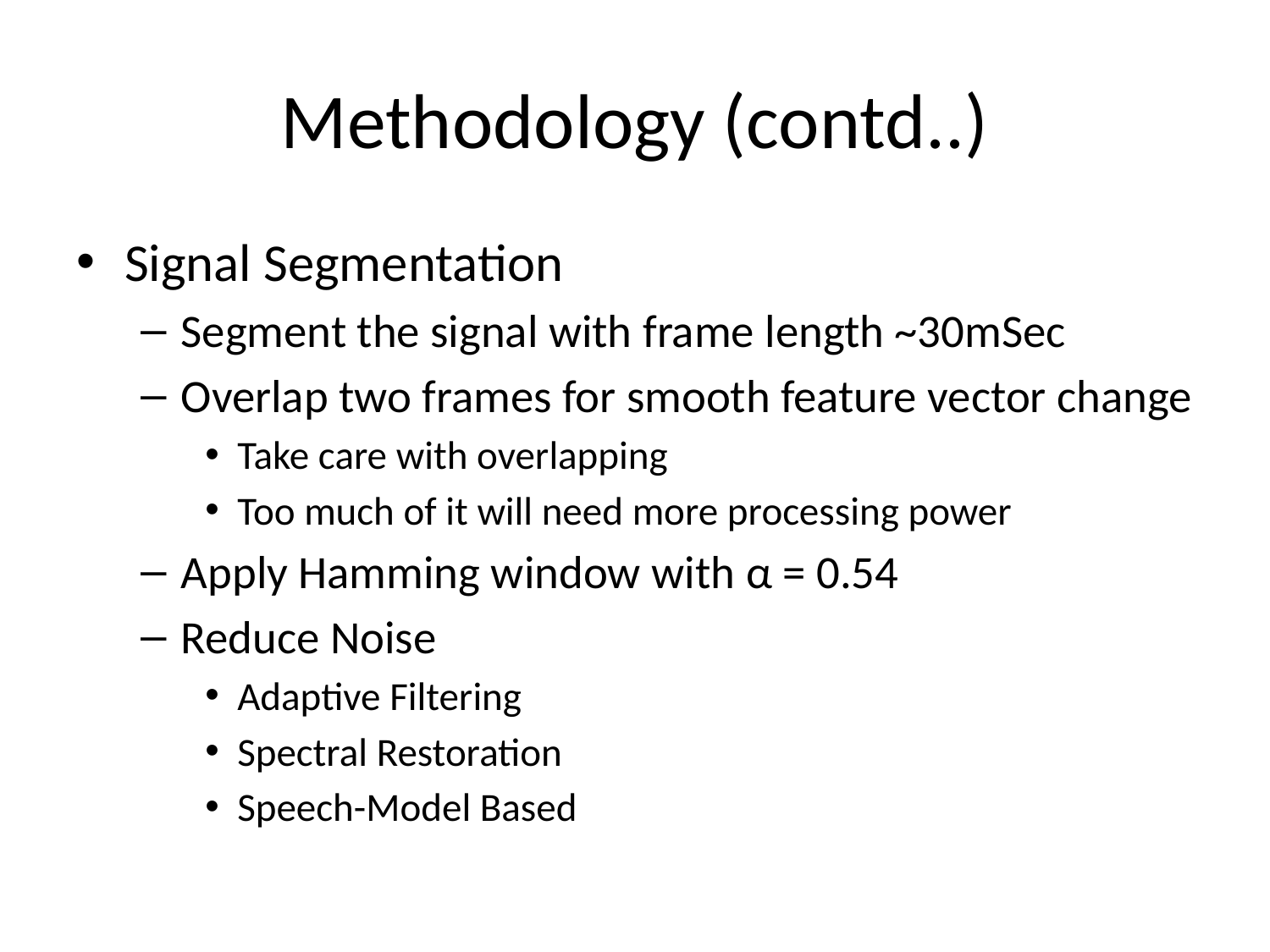

# Methodology (contd..)
Signal Segmentation
Segment the signal with frame length ~30mSec
Overlap two frames for smooth feature vector change
Take care with overlapping
Too much of it will need more processing power
Apply Hamming window with α = 0.54
Reduce Noise
Adaptive Filtering
Spectral Restoration
Speech-Model Based